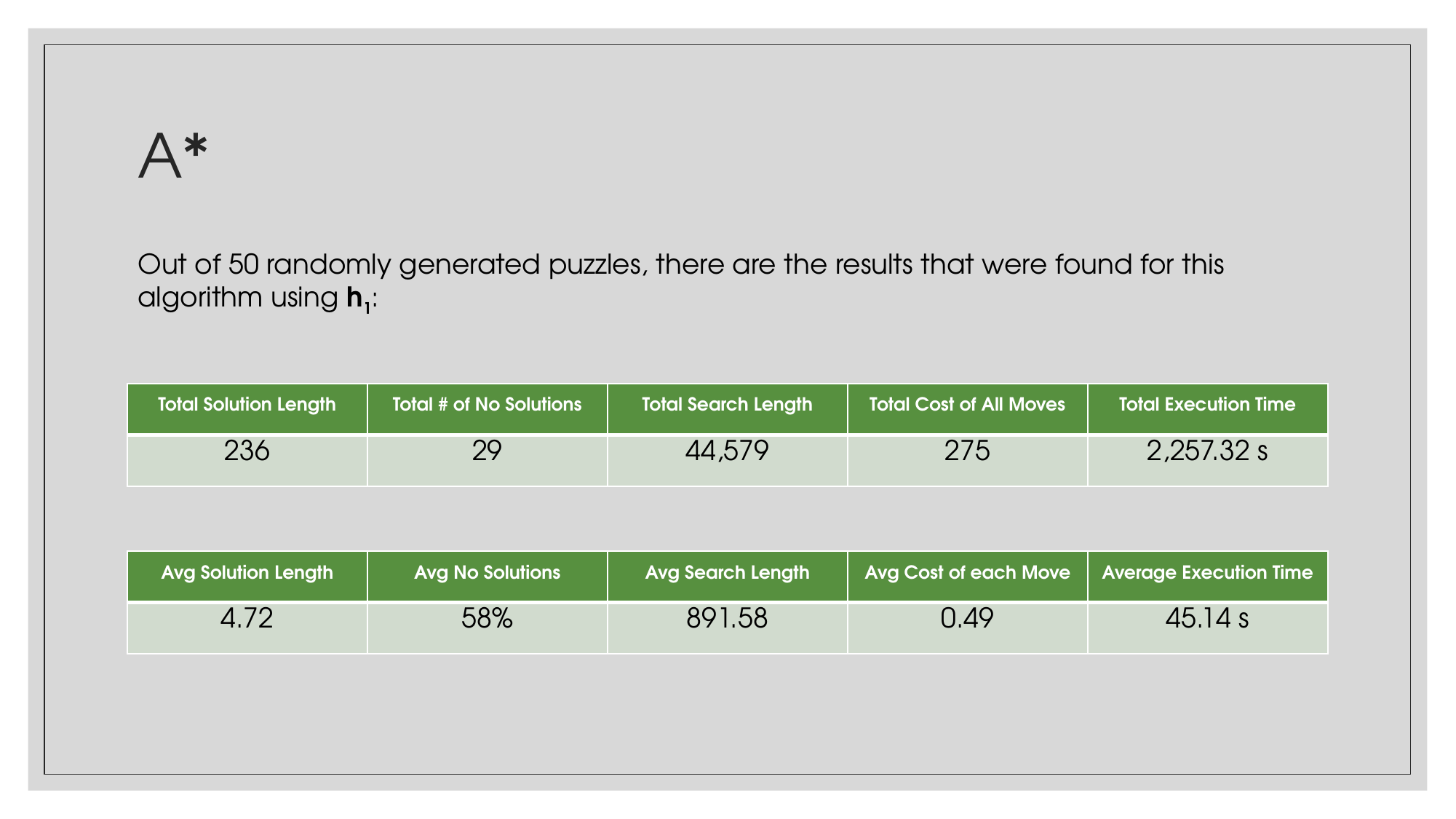

# A*
Out of 50 randomly generated puzzles, there are the results that were found for this algorithm using h1:
| Total Solution Length | Total # of No Solutions | Total Search Length | Total Cost of All Moves | Total Execution Time |
| --- | --- | --- | --- | --- |
| 236 | 29 | 44,579 | 275 | 2,257.32 s |
| Avg Solution Length | Avg No Solutions | Avg Search Length | Avg Cost of each Move | Average Execution Time |
| --- | --- | --- | --- | --- |
| 4.72 | 58% | 891.58 | 0.49 | 45.14 s |